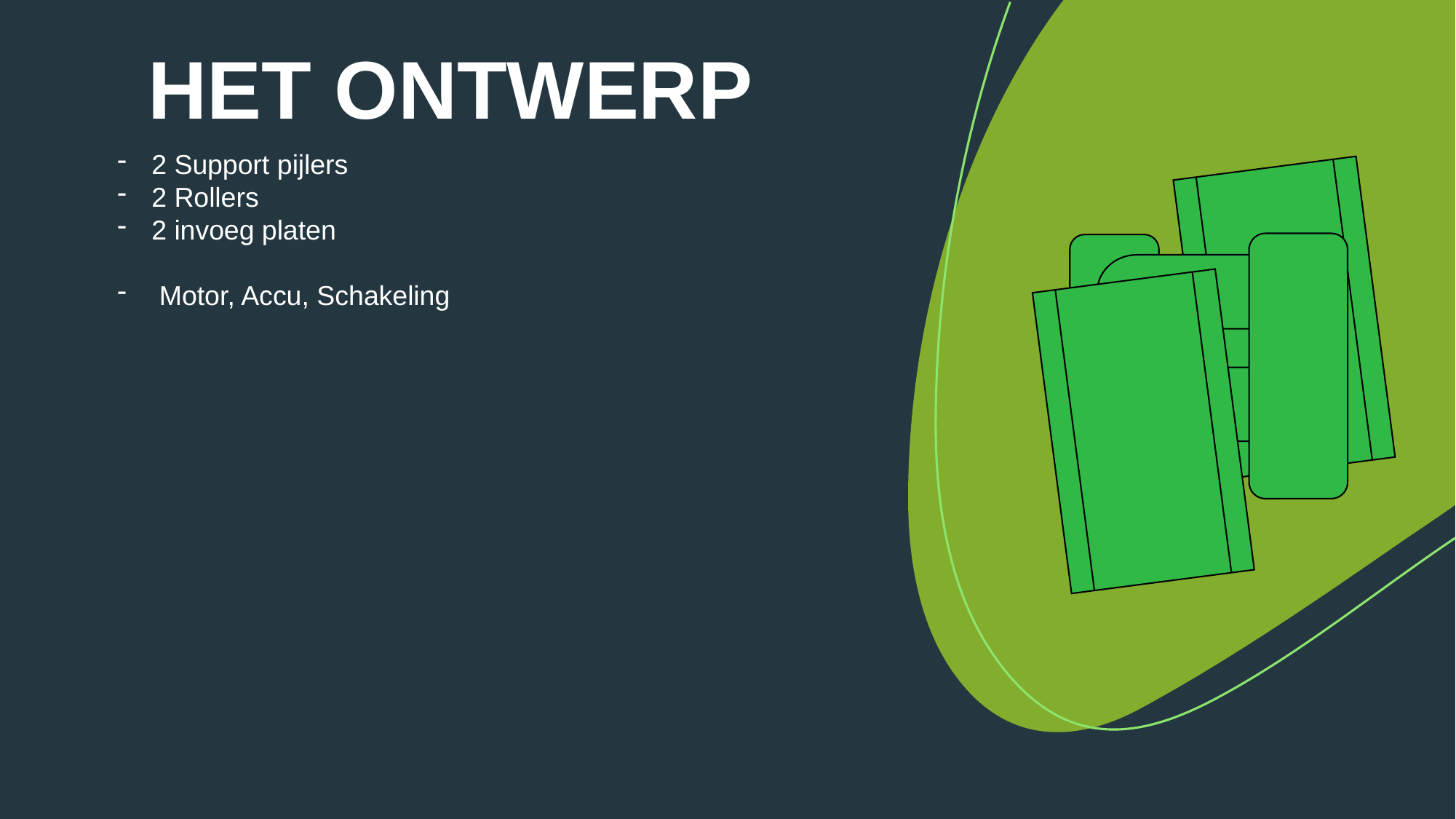

HET ONTWERP
2 Support pijlers
2 Rollers
2 invoeg platen

 Motor, Accu, Schakeling